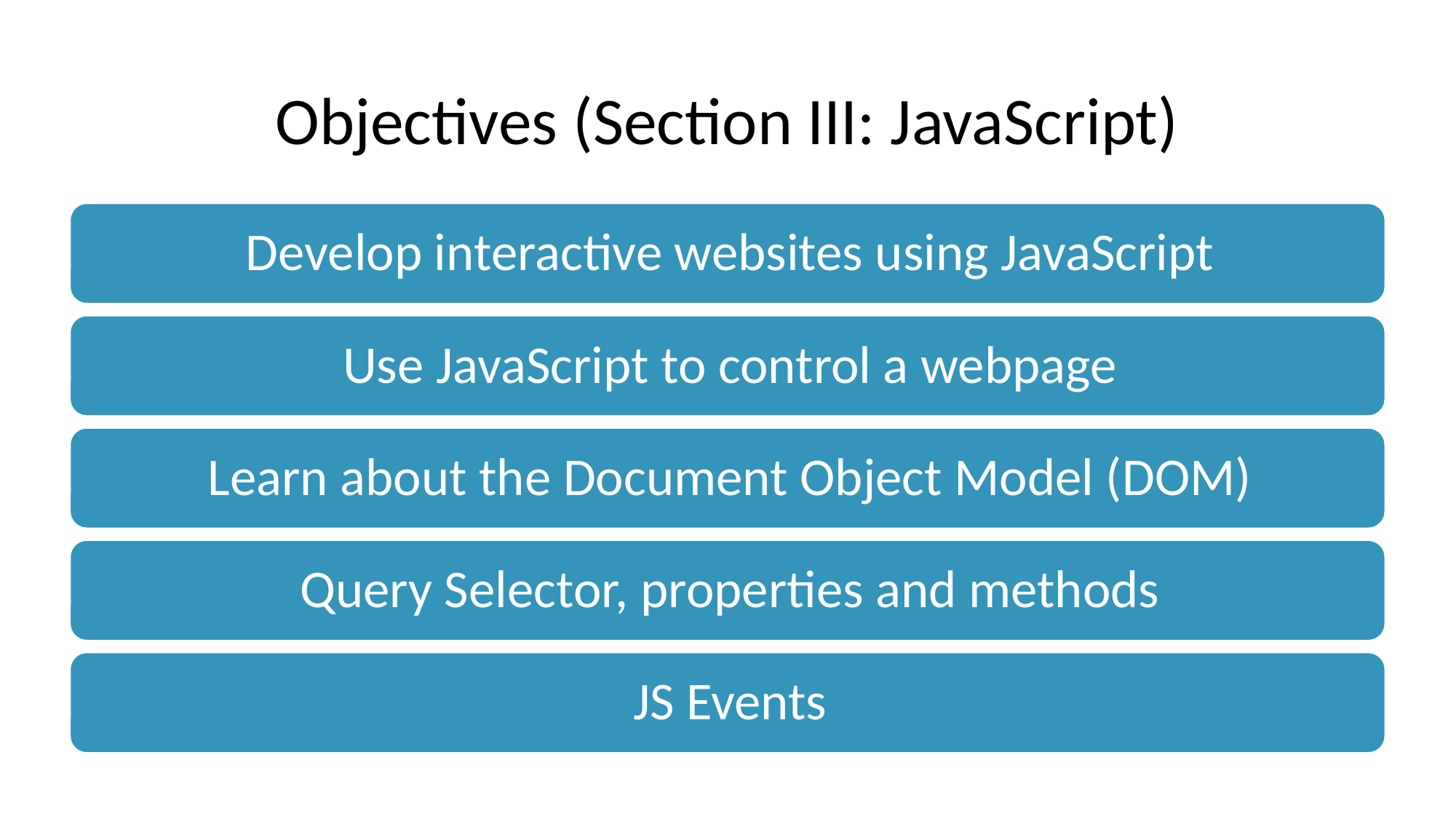

# Objectives (Section III: JavaScript)
Develop interactive websites using JavaScript
Use JavaScript to control a webpage
Learn about the Document Object Model (DOM)
Query Selector, properties and methods
JS Events